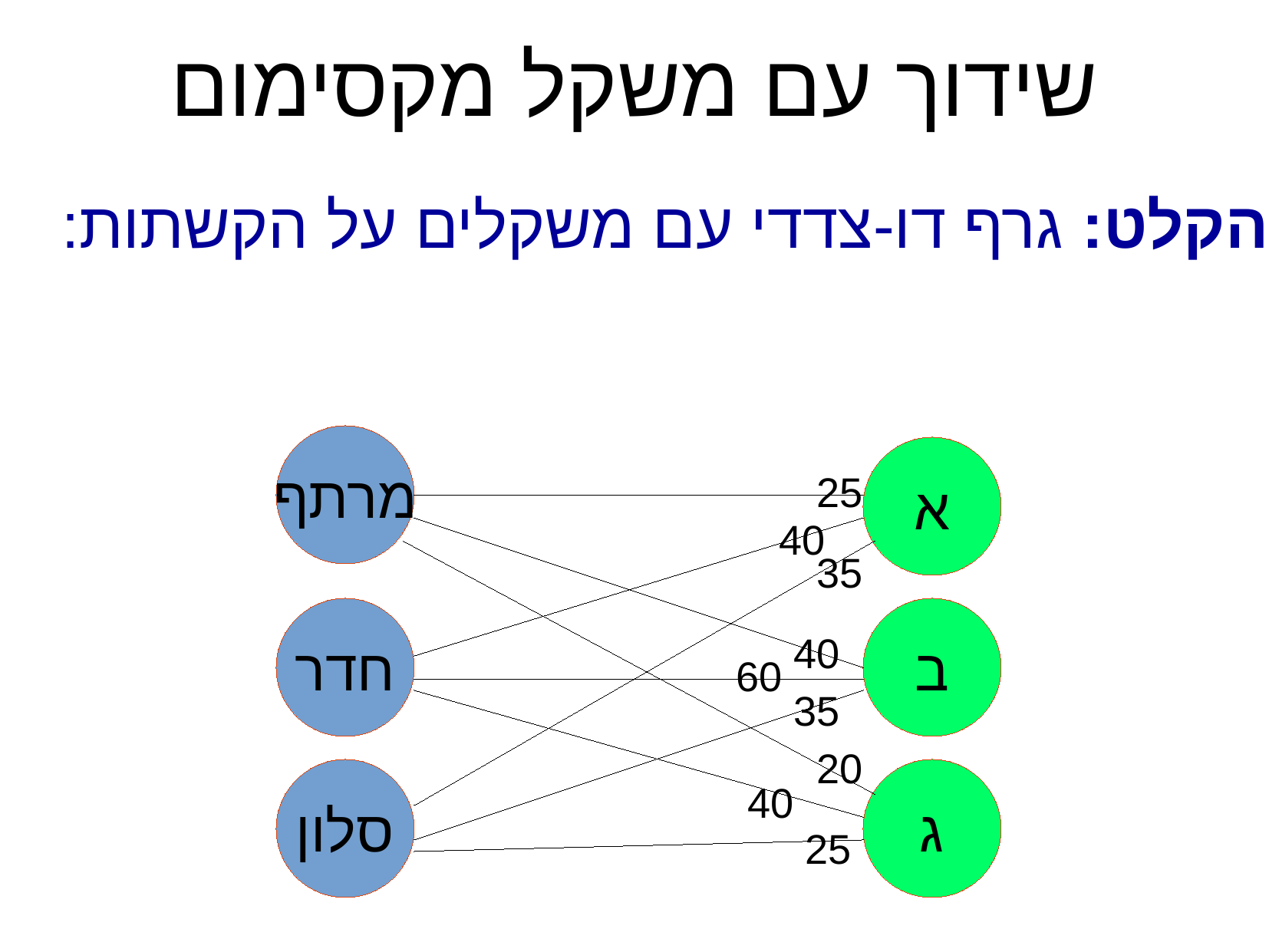

שידוך עם משקל מקסימום
הקלט: גרף דו-צדדי עם משקלים על הקשתות:
מרתף
א
25

40

35

חדר
ב
40
60

35

20
סלון
ג
40
25